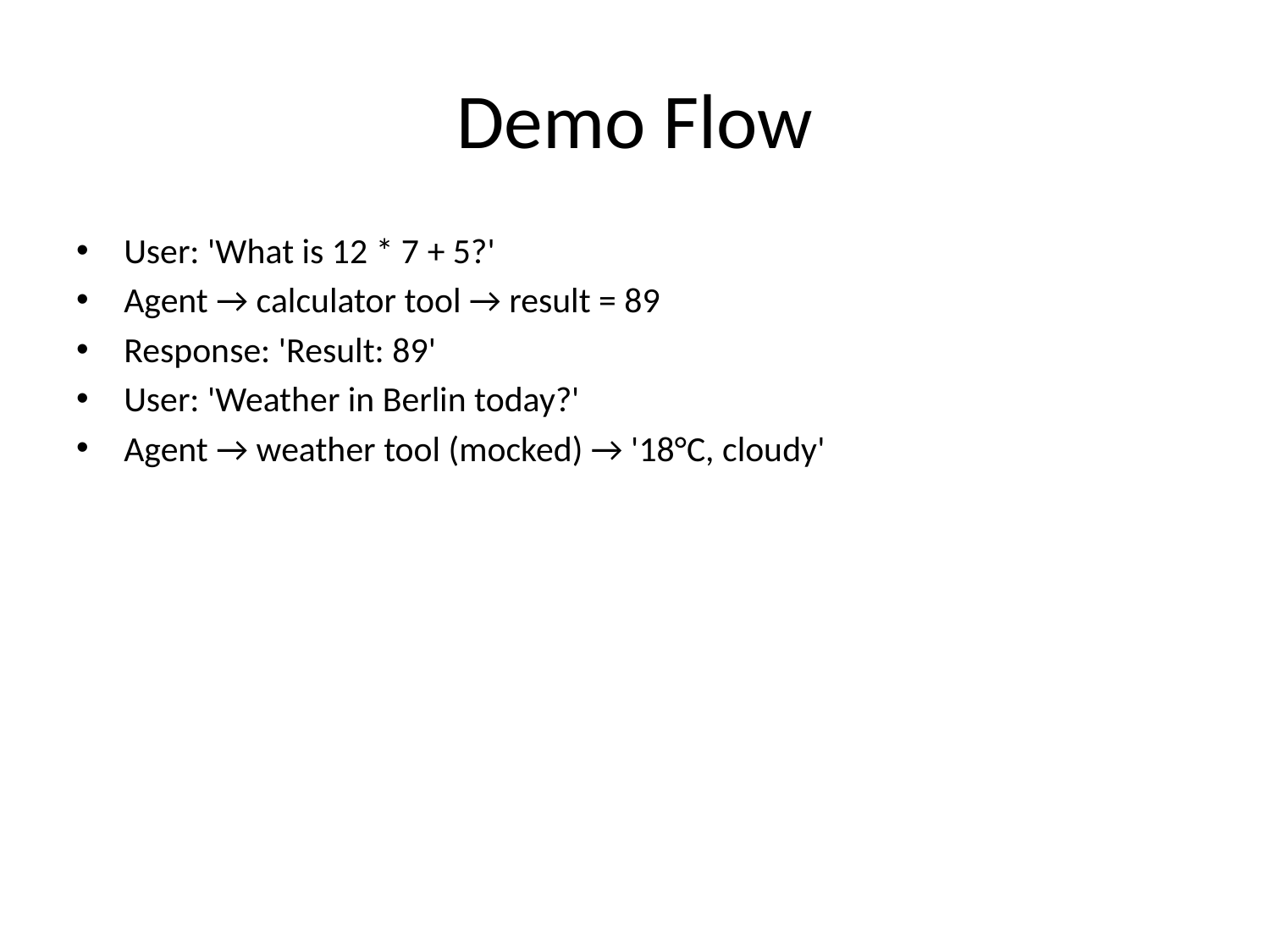

# Demo Flow
User: 'What is 12 * 7 + 5?'
Agent → calculator tool → result = 89
Response: 'Result: 89'
User: 'Weather in Berlin today?'
Agent → weather tool (mocked) → '18°C, cloudy'